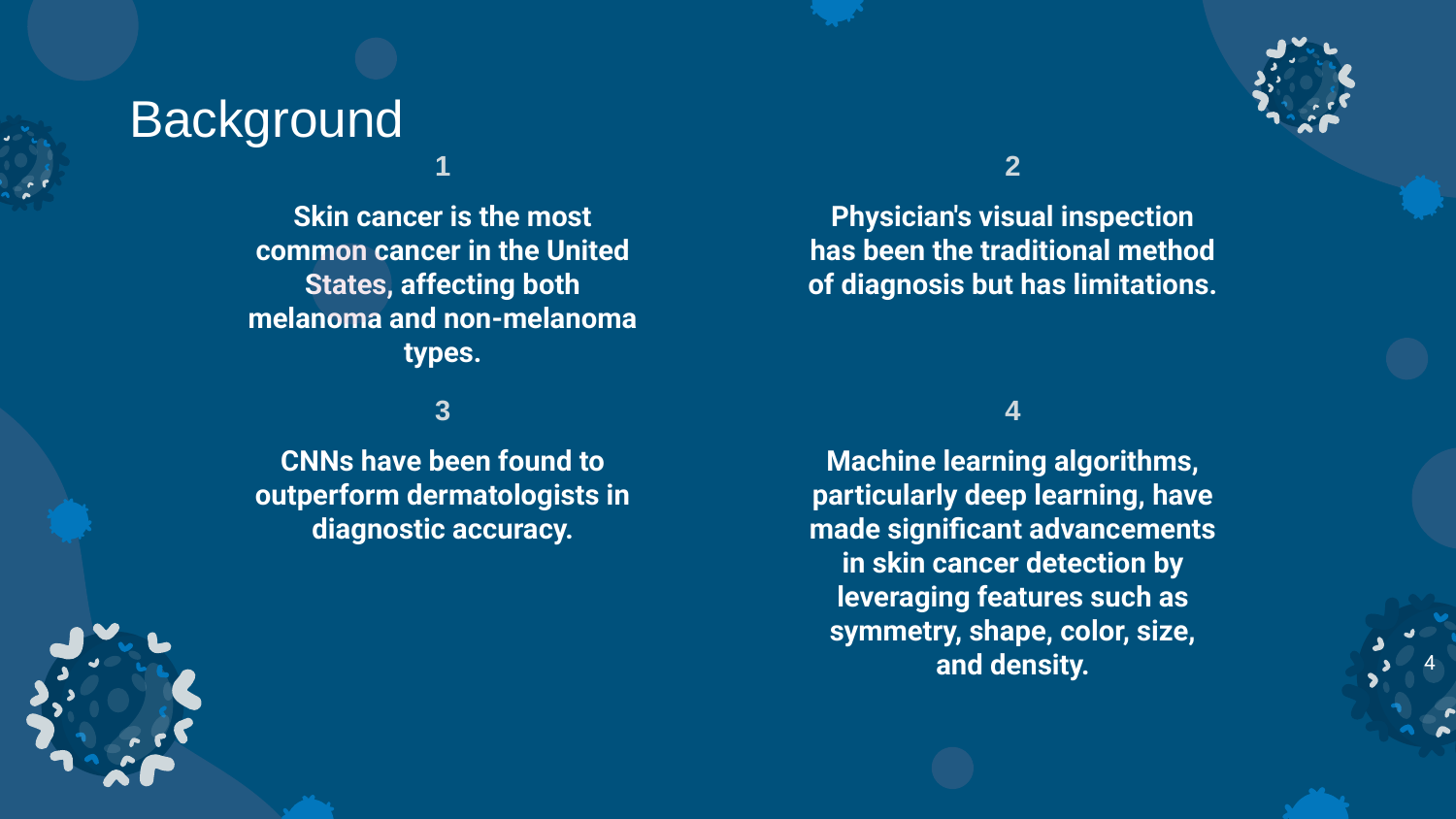

# Background
1
2
Skin cancer is the most common cancer in the United States, affecting both melanoma and non-melanoma types.
Physician's visual inspection has been the traditional method of diagnosis but has limitations.

3
4
CNNs have been found to outperform dermatologists in diagnostic accuracy.
Machine learning algorithms, particularly deep learning, have made significant advancements in skin cancer detection by leveraging features such as symmetry, shape, color, size, and density.
4